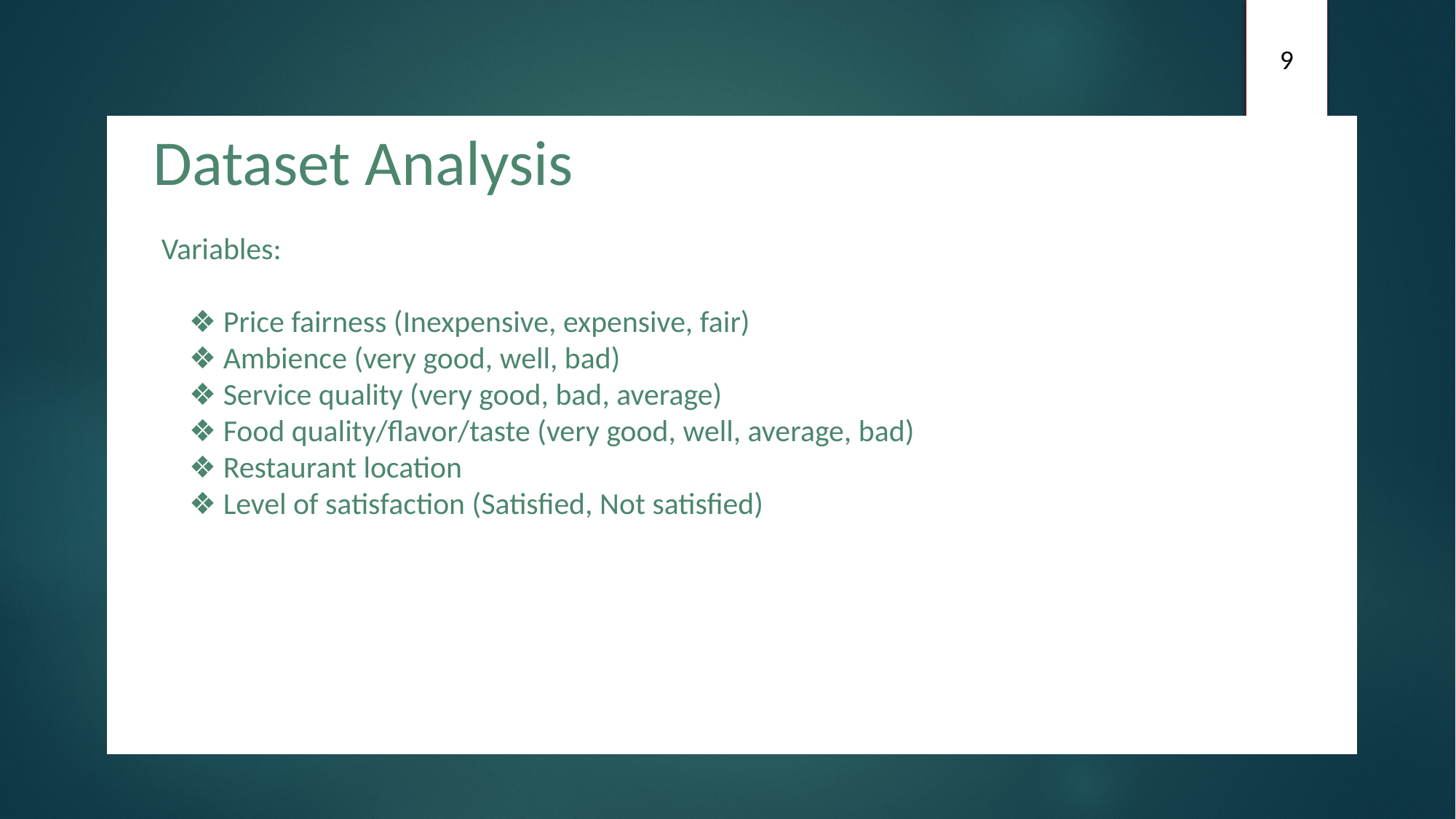

9
# Dataset Analysis
Variables:

    ❖ Price fairness (Inexpensive, expensive, fair)
    ❖ Ambience (very good, well, bad)
    ❖ Service quality (very good, bad, average)
    ❖ Food quality/flavor/taste (very good, well, average, bad)
    ❖ Restaurant location
    ❖ Level of satisfaction (Satisfied, Not satisfied)